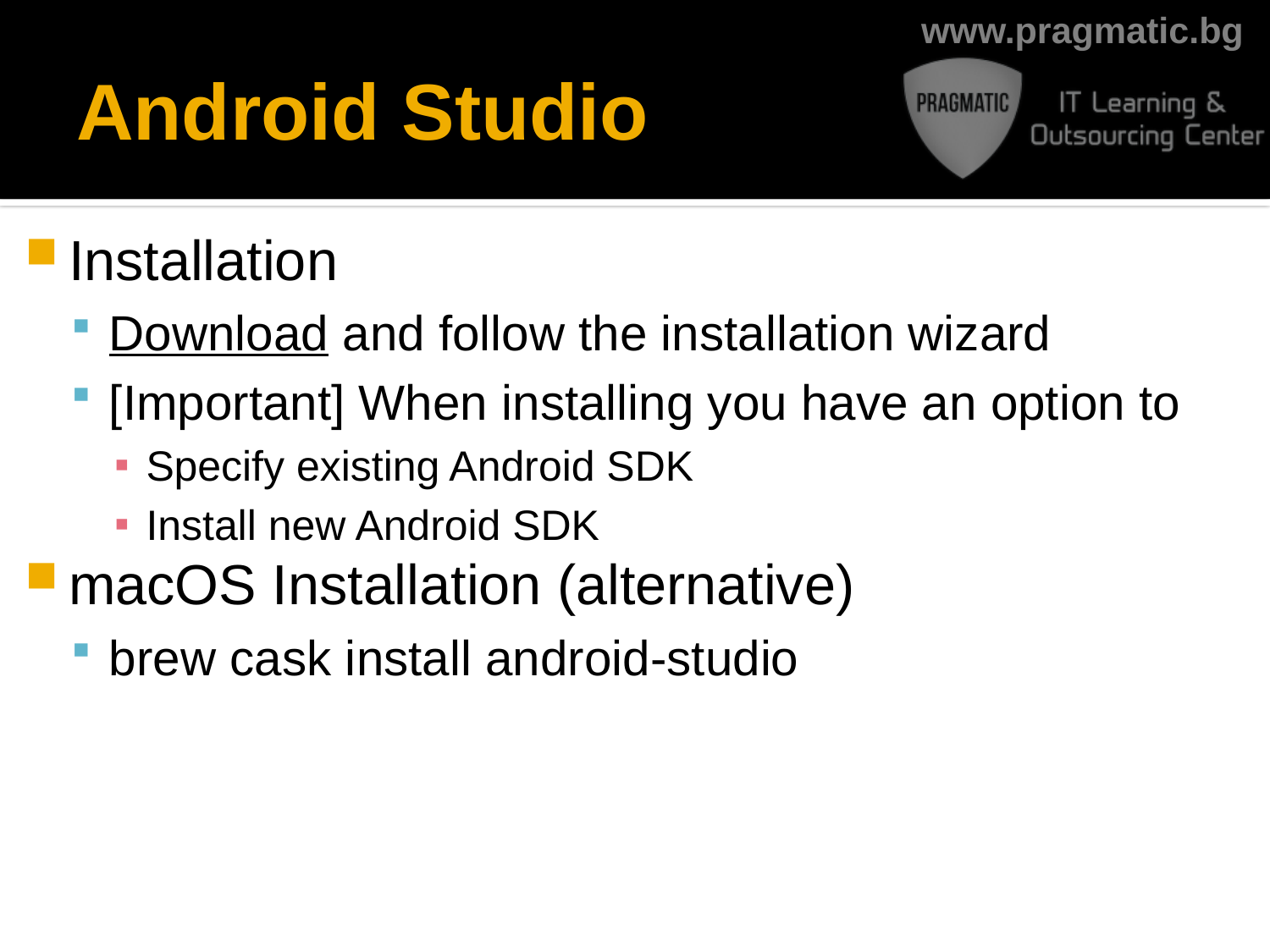

# Android Studio
Installation
Download and follow the installation wizard
[Important] When installing you have an option to
Specify existing Android SDK
Install new Android SDK
macOS Installation (alternative)
brew cask install android-studio